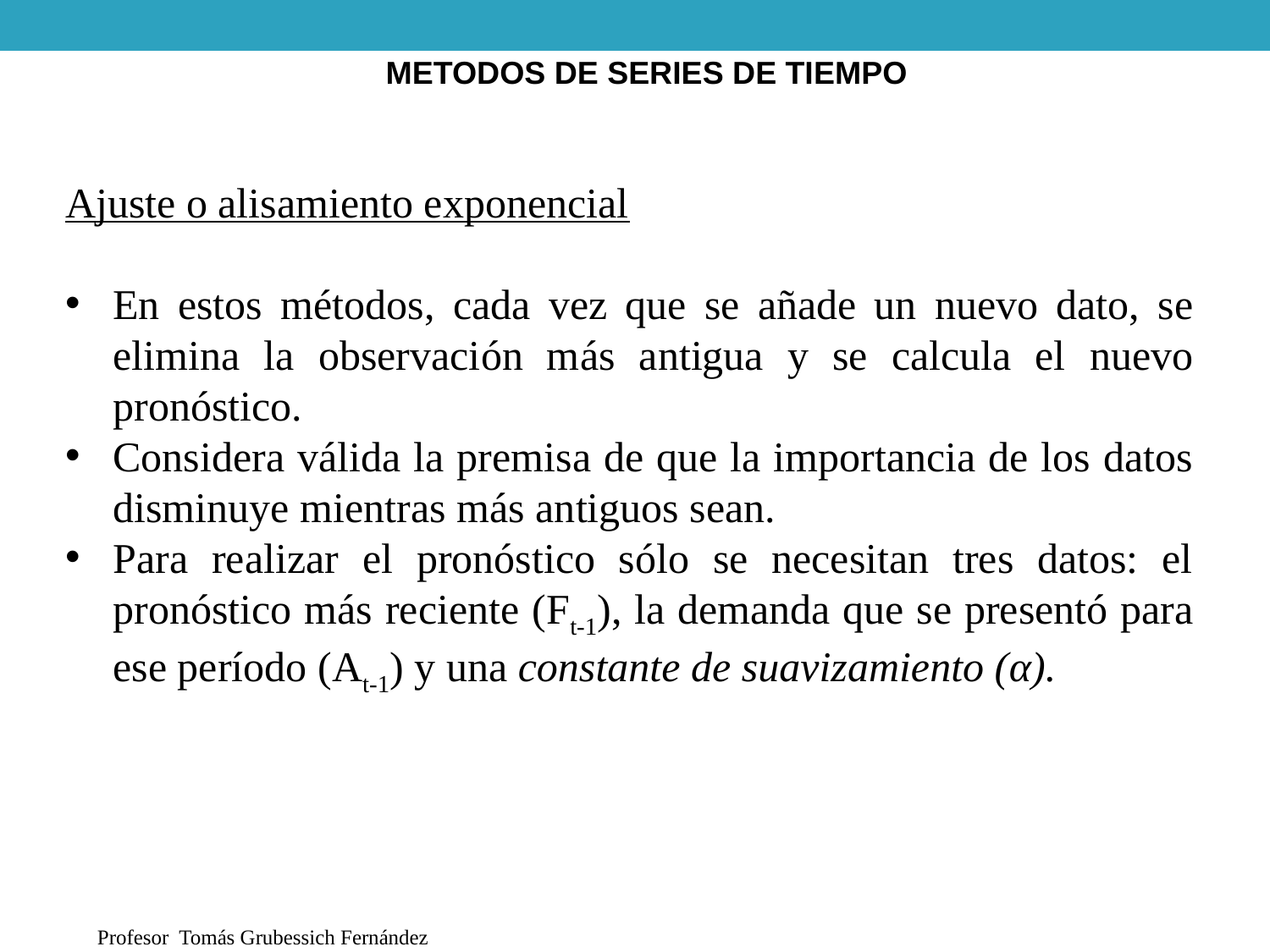

METODOS DE SERIES DE TIEMPO
Ajuste o alisamiento exponencial

En estos métodos, cada vez que se añade un nuevo dato, se elimina la observación más antigua y se calcula el nuevo pronóstico.
Considera válida la premisa de que la importancia de los datos disminuye mientras más antiguos sean.
Para realizar el pronóstico sólo se necesitan tres datos: el pronóstico más reciente (Ft-1), la demanda que se presentó para ese período (At-1) y una constante de suavizamiento (α).